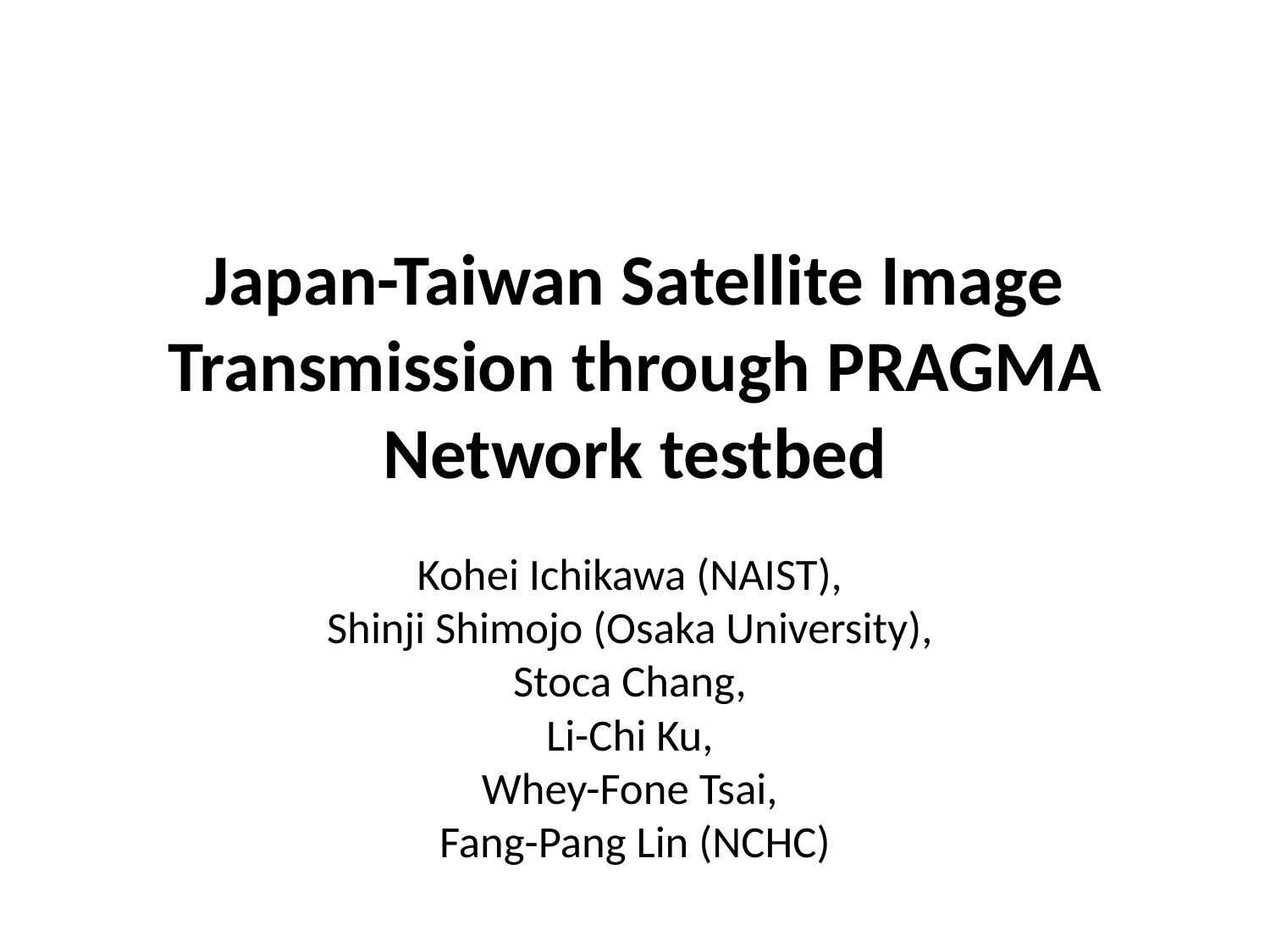

# Japan-Taiwan Satellite Image Transmission through PRAGMA Network testbed
Kohei Ichikawa (NAIST),
Shinji Shimojo (Osaka University),
Stoca Chang,
Li-Chi Ku,
Whey-Fone Tsai,
Fang-Pang Lin (NCHC)